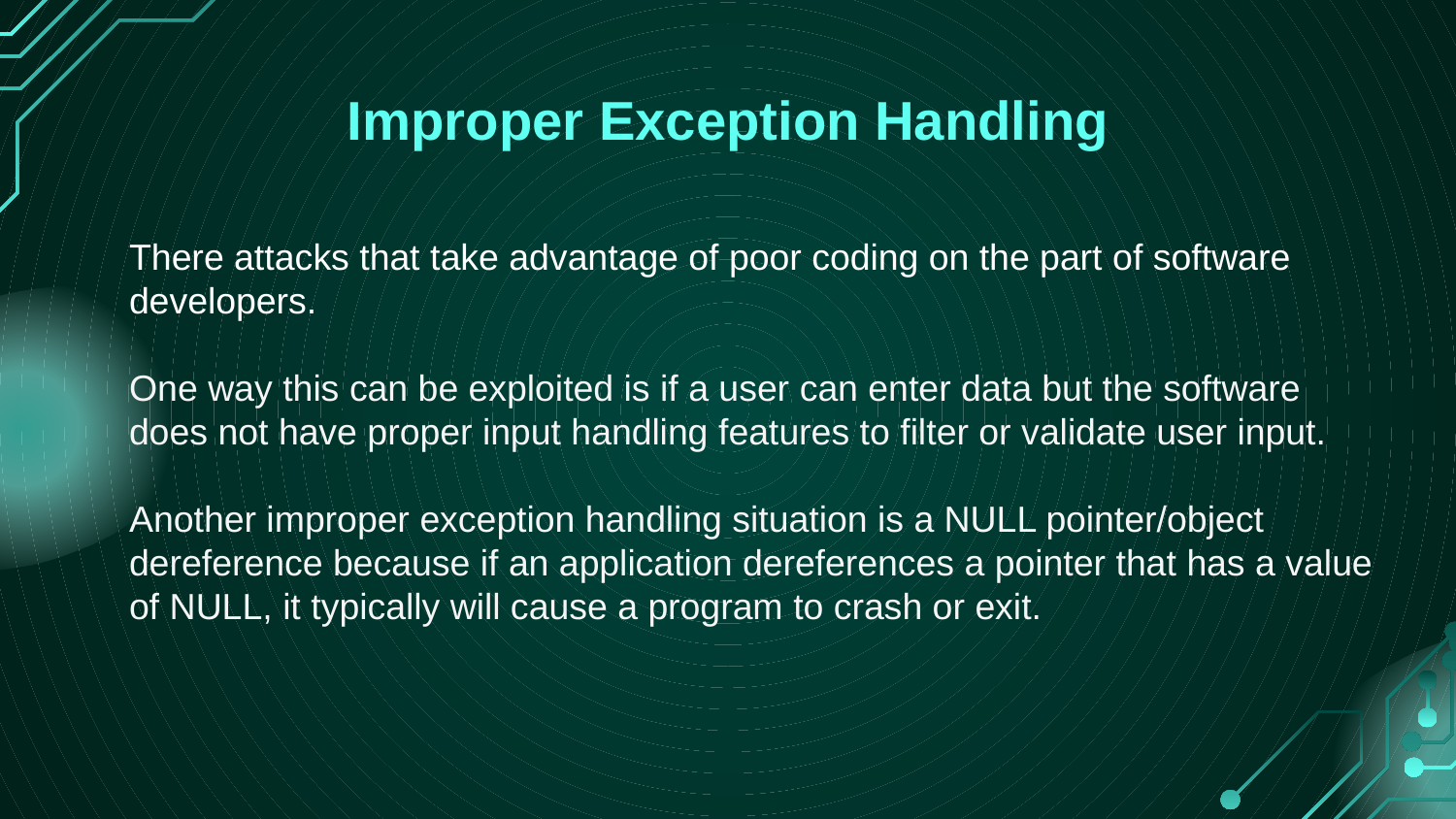

# Improper Exception Handling
There attacks that take advantage of poor coding on the part of software developers.

One way this can be exploited is if a user can enter data but the software does not have proper input handling features to filter or validate user input.

Another improper exception handling situation is a NULL pointer/object dereference because if an application dereferences a pointer that has a value of NULL, it typically will cause a program to crash or exit.